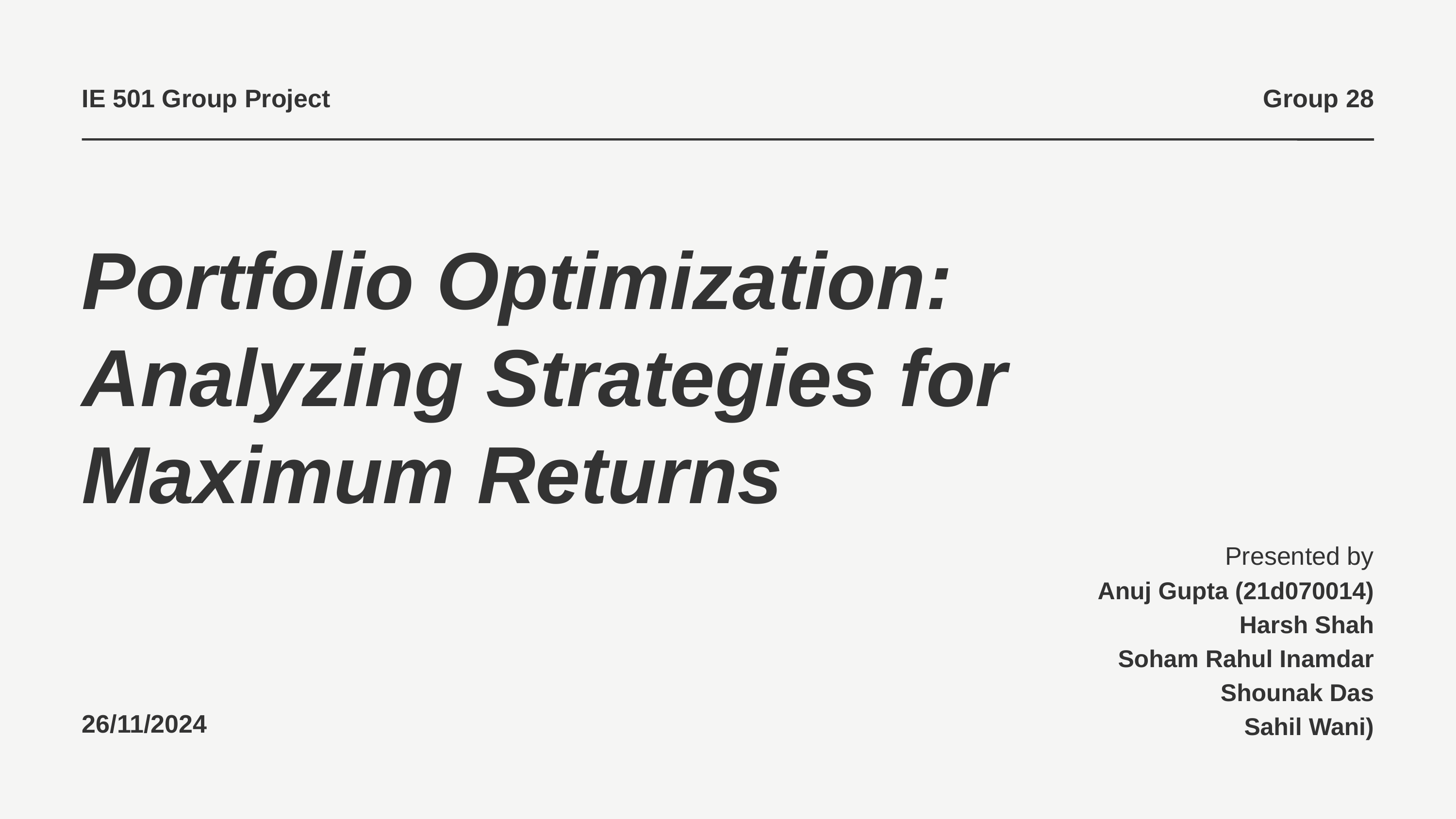

IE 501 Group Project
Group 28

Portfolio Optimization: Analyzing Strategies for Maximum Returns
Presented by
Anuj Gupta (21d070014)
          Harsh Shah
Soham Rahul Inamdar
Shounak Das
Sahil Wani)
26/11/2024